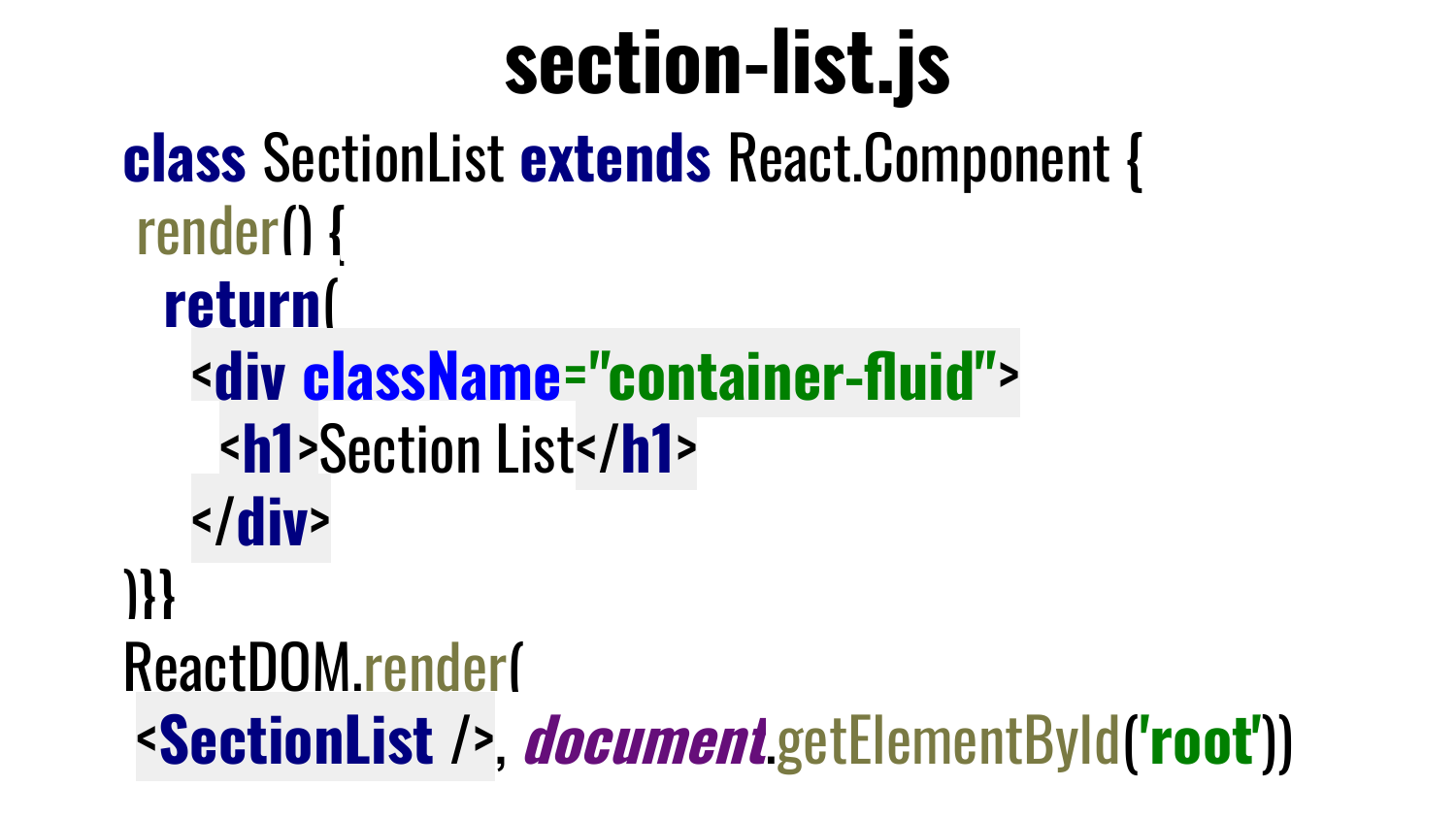

# section-list.js
class SectionList extends React.Component {
 render() {
   return(
     <div className="container-fluid">
       <h1>Section List</h1>
     </div>
)}}
ReactDOM.render(
 <SectionList />, document.getElementById('root'))